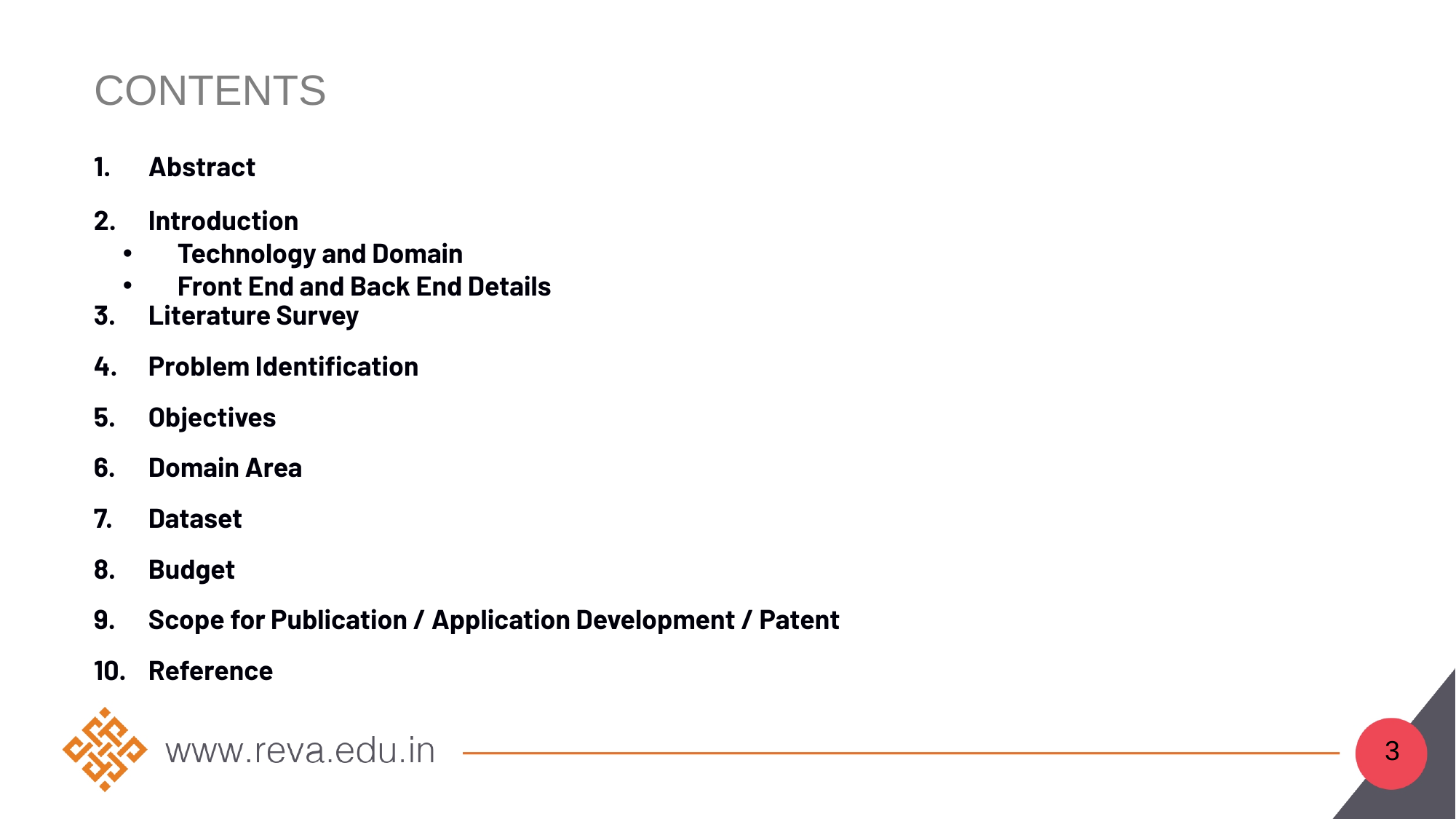

# Contents
Abstract
Introduction
Technology and Domain
Front End and Back End Details
Literature Survey
Problem Identification
Objectives
Domain Area
Dataset
Budget
Scope for Publication / Application Development / Patent
Reference

3